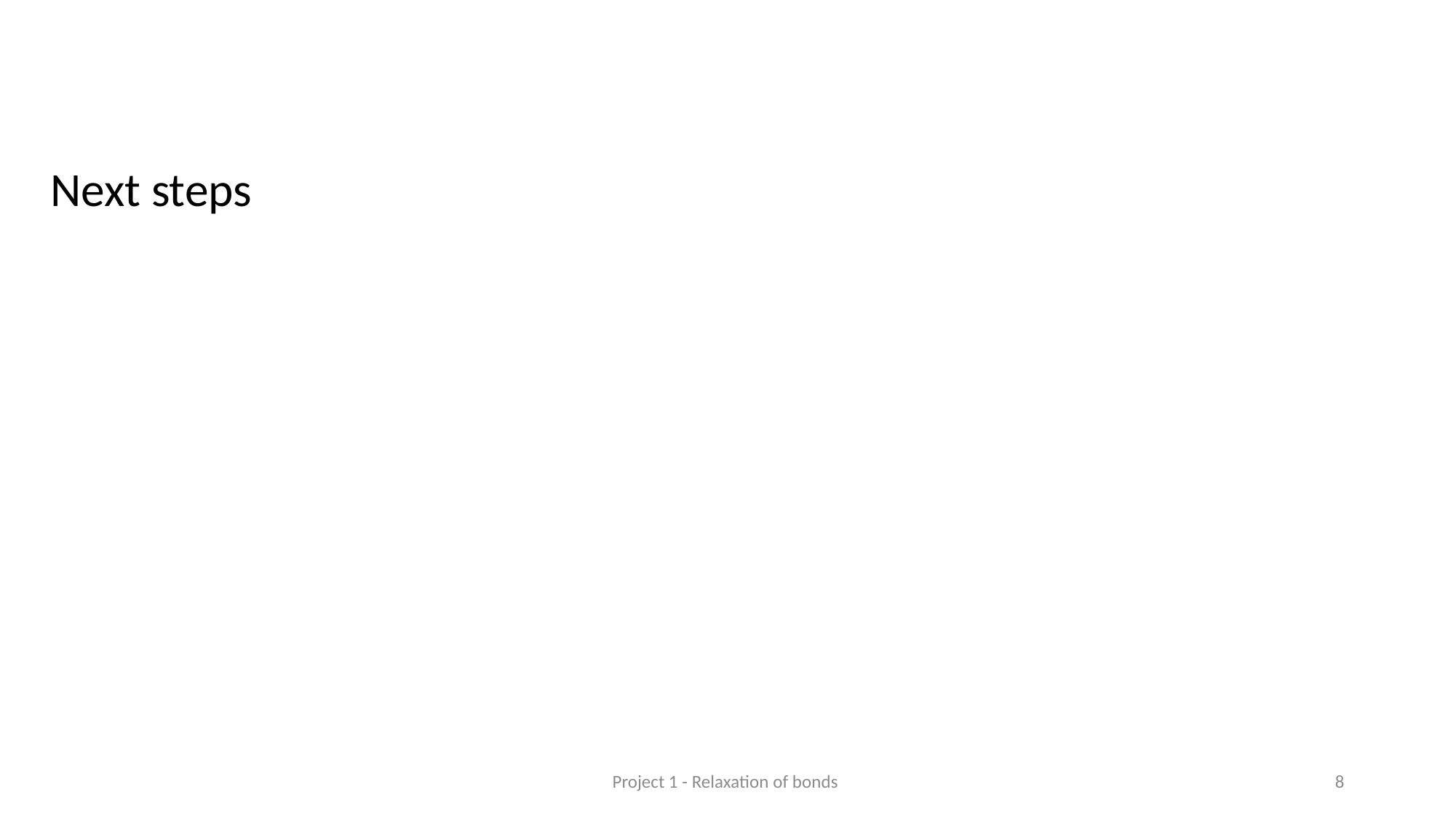

# Next steps

Project 1 - Relaxation of bonds
8